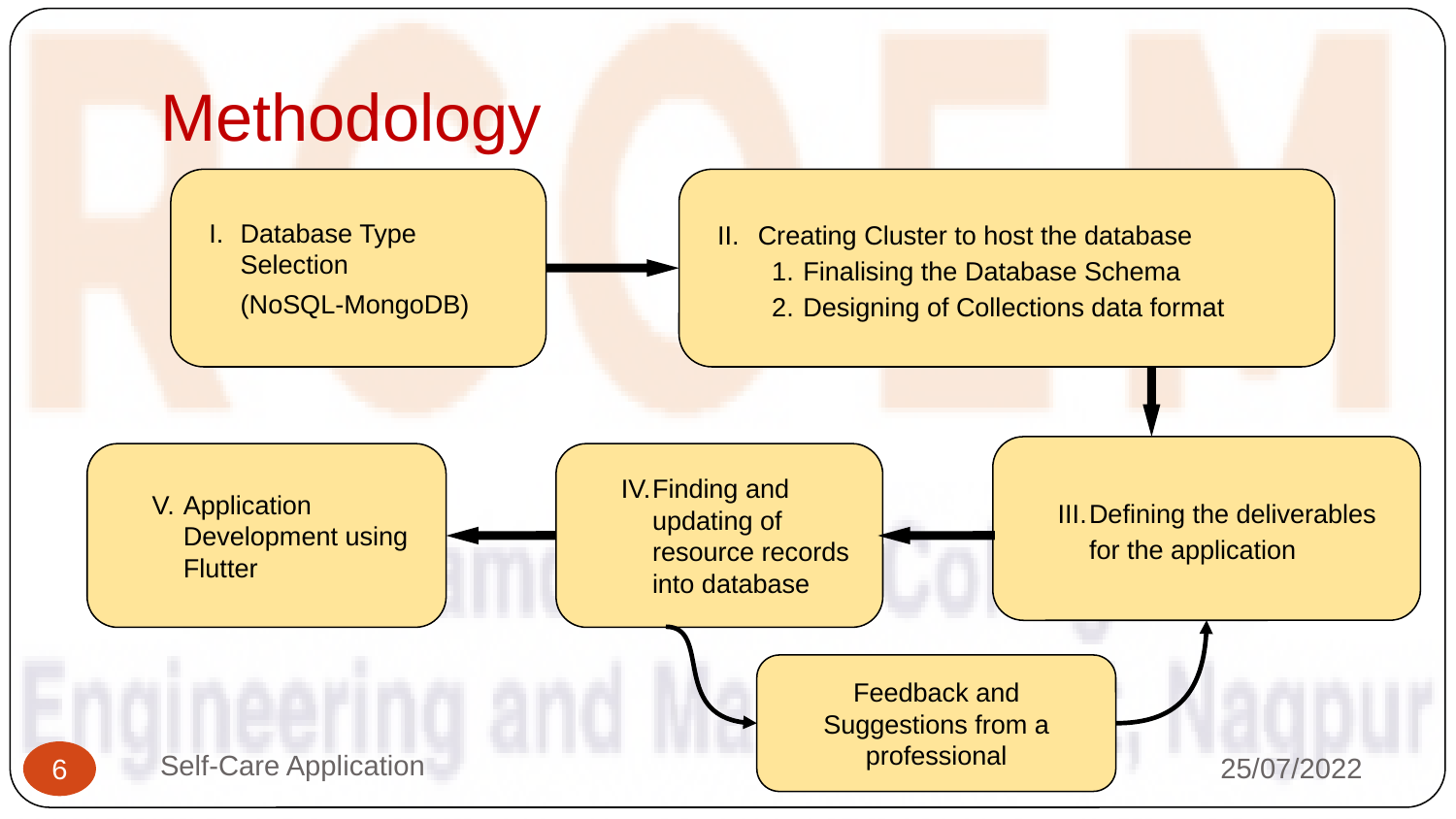

# Methodology
Database Type Selection
(NoSQL-MongoDB)
Creating Cluster to host the database
Finalising the Database Schema
Designing of Collections data format

Defining the deliverables for the application
Application Development using Flutter
Finding and updating of resource records into database

Feedback and Suggestions from a professional
Self-Care Application
25/07/2022
6